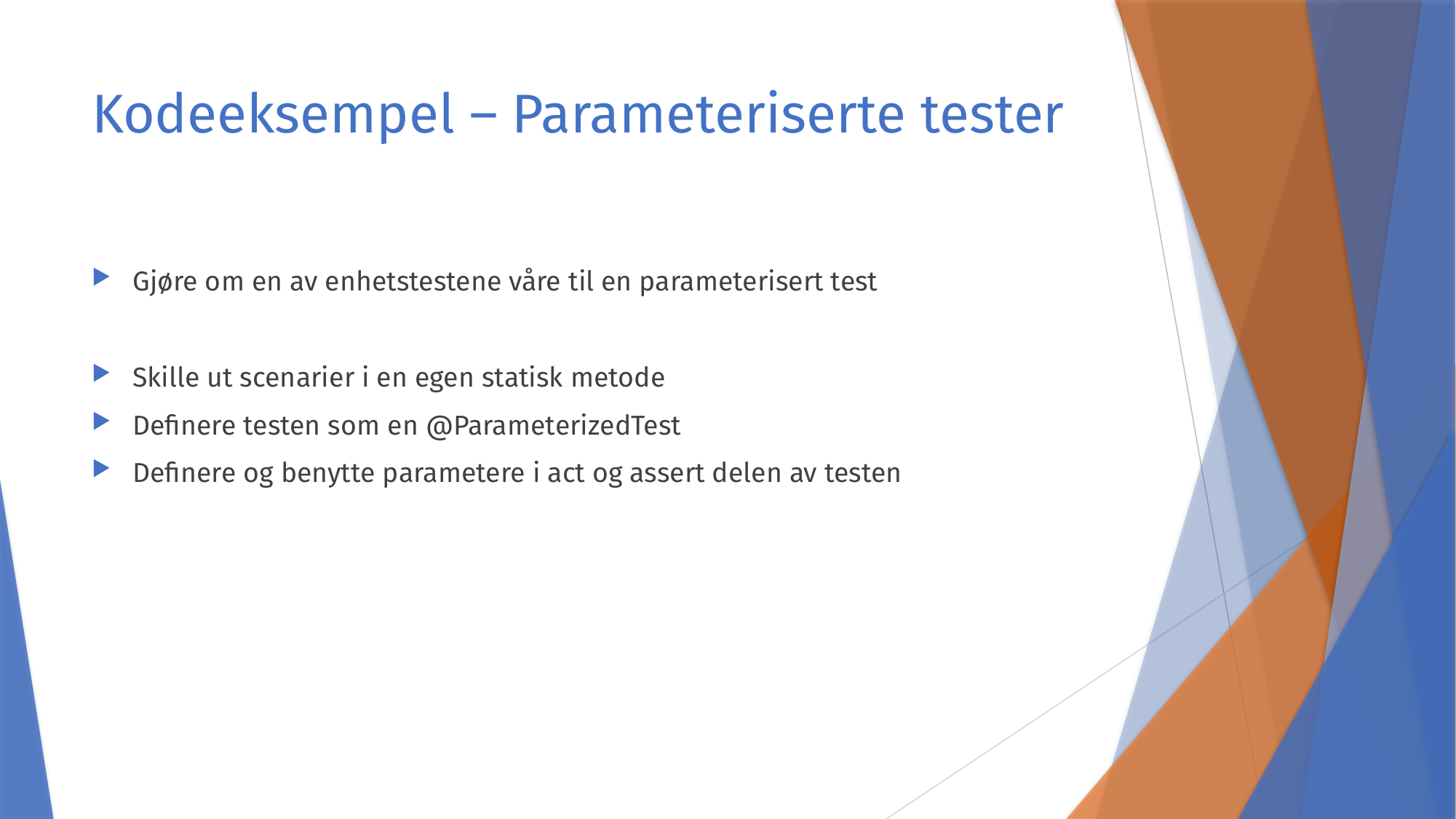

# Kodeeksempel – Parameteriserte tester
Gjøre om en av enhetstestene våre til en parameterisert test

Skille ut scenarier i en egen statisk metode
Definere testen som en @ParameterizedTest
Definere og benytte parametere i act og assert delen av testen